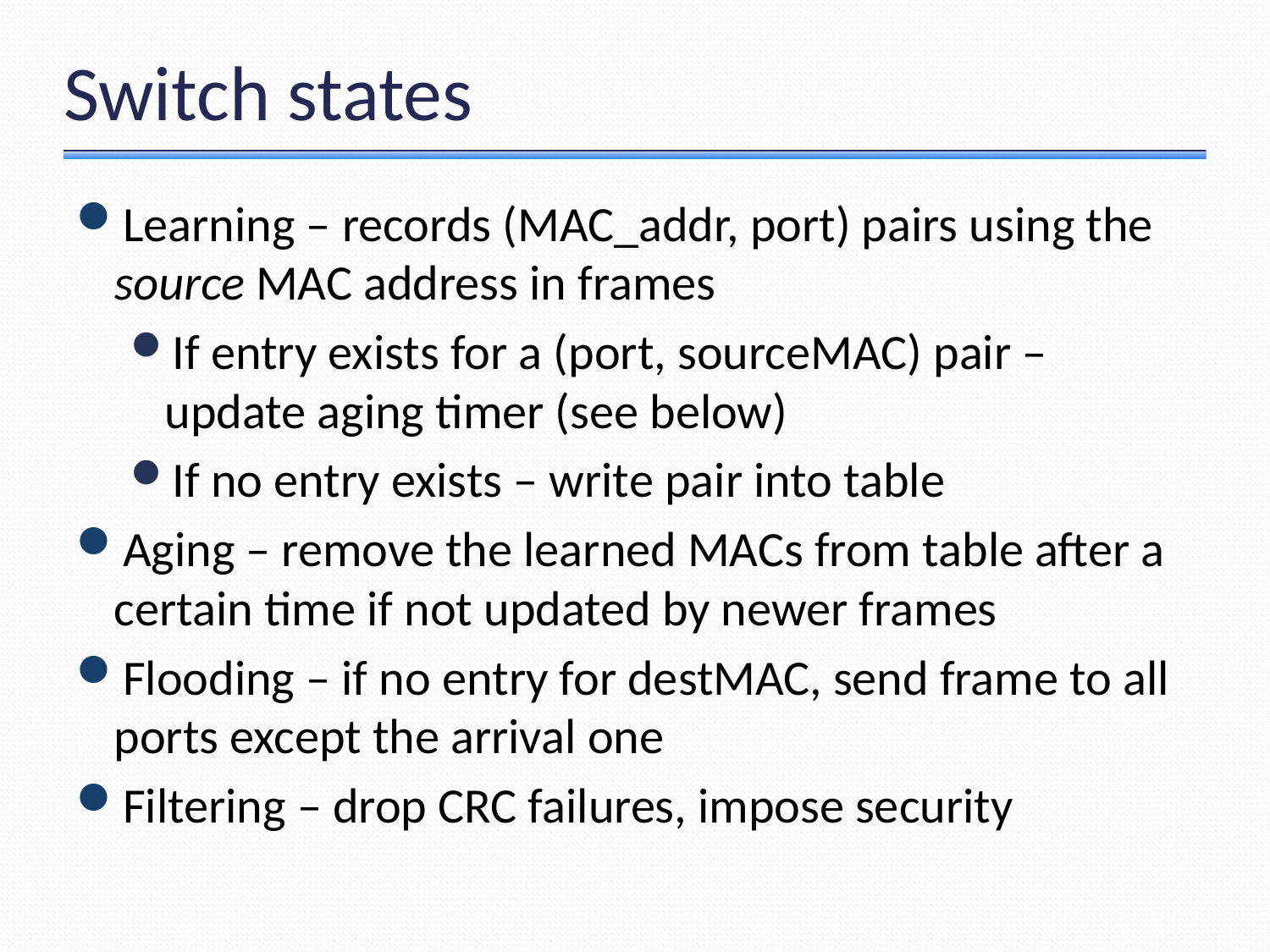

# Switch states
Learning – records (MAC_addr, port) pairs using the source MAC address in frames
If entry exists for a (port, sourceMAC) pair – update aging timer (see below)
If no entry exists – write pair into table
Aging – remove the learned MACs from table after a certain time if not updated by newer frames
Flooding – if no entry for destMAC, send frame to all ports except the arrival one
Filtering – drop CRC failures, impose security